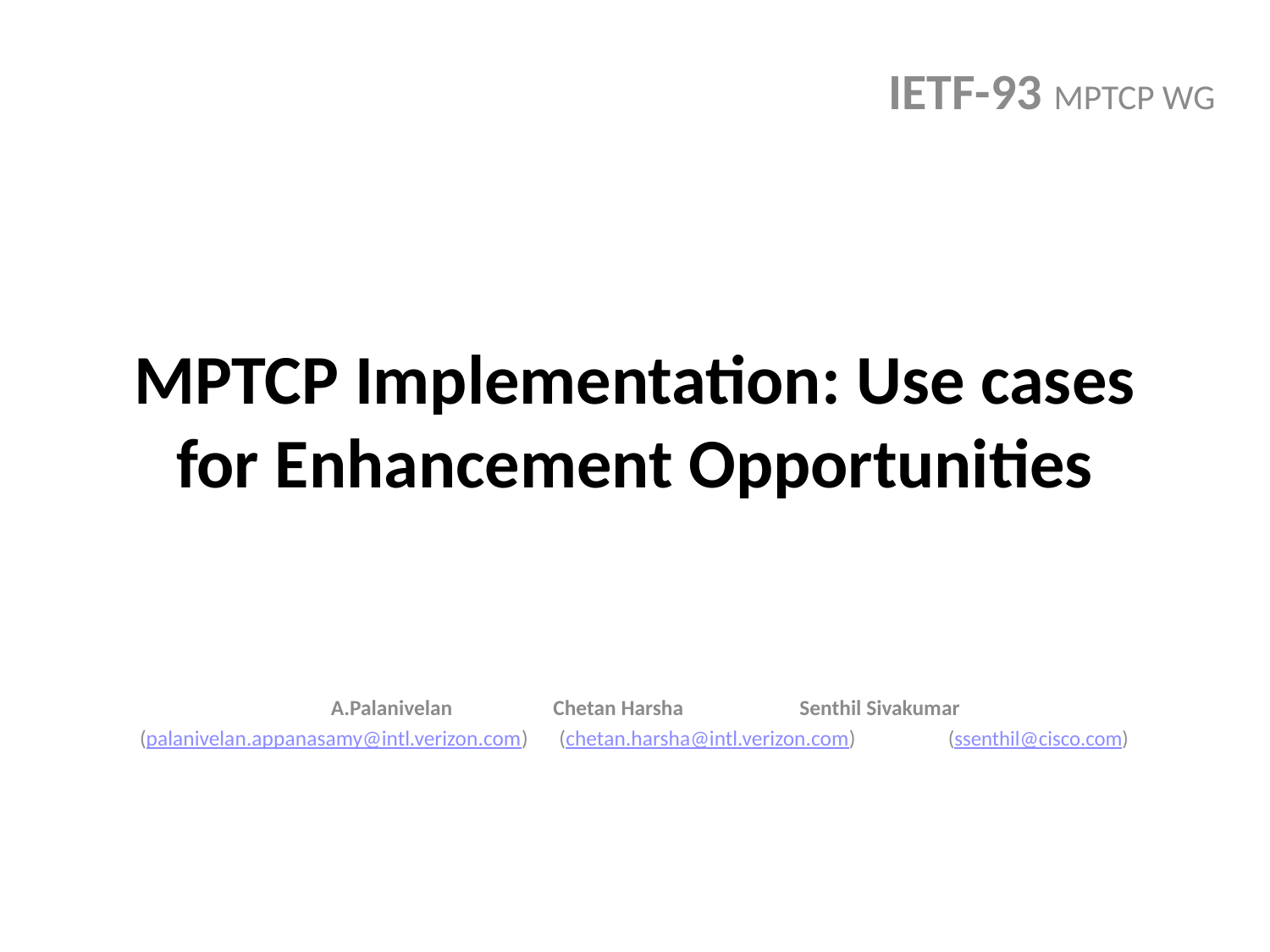

IETF-93 MPTCP WG
# MPTCP Implementation: Use cases for Enhancement Opportunities
A.Palanivelan 			Chetan Harsha 		     Senthil Sivakumar
(palanivelan.appanasamy@intl.verizon.com)  	    (chetan.harsha@intl.verizon.com)                   (ssenthil@cisco.com)